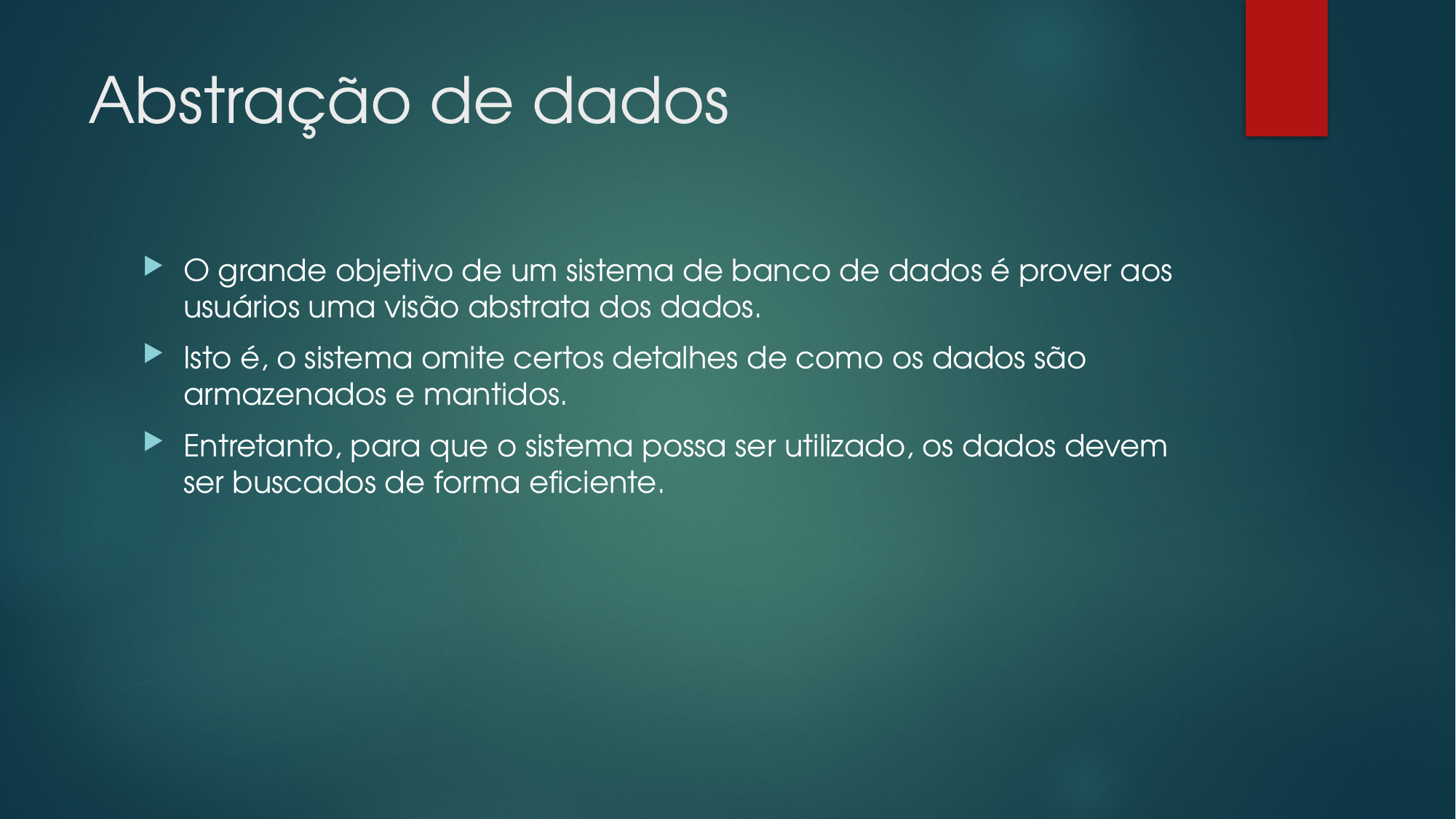

# Abstração de dados
O grande objetivo de um sistema de banco de dados é prover aos usuários uma visão abstrata dos dados.
Isto é, o sistema omite certos detalhes de como os dados são armazenados e mantidos.
Entretanto, para que o sistema possa ser utilizado, os dados devem ser buscados de forma eficiente.